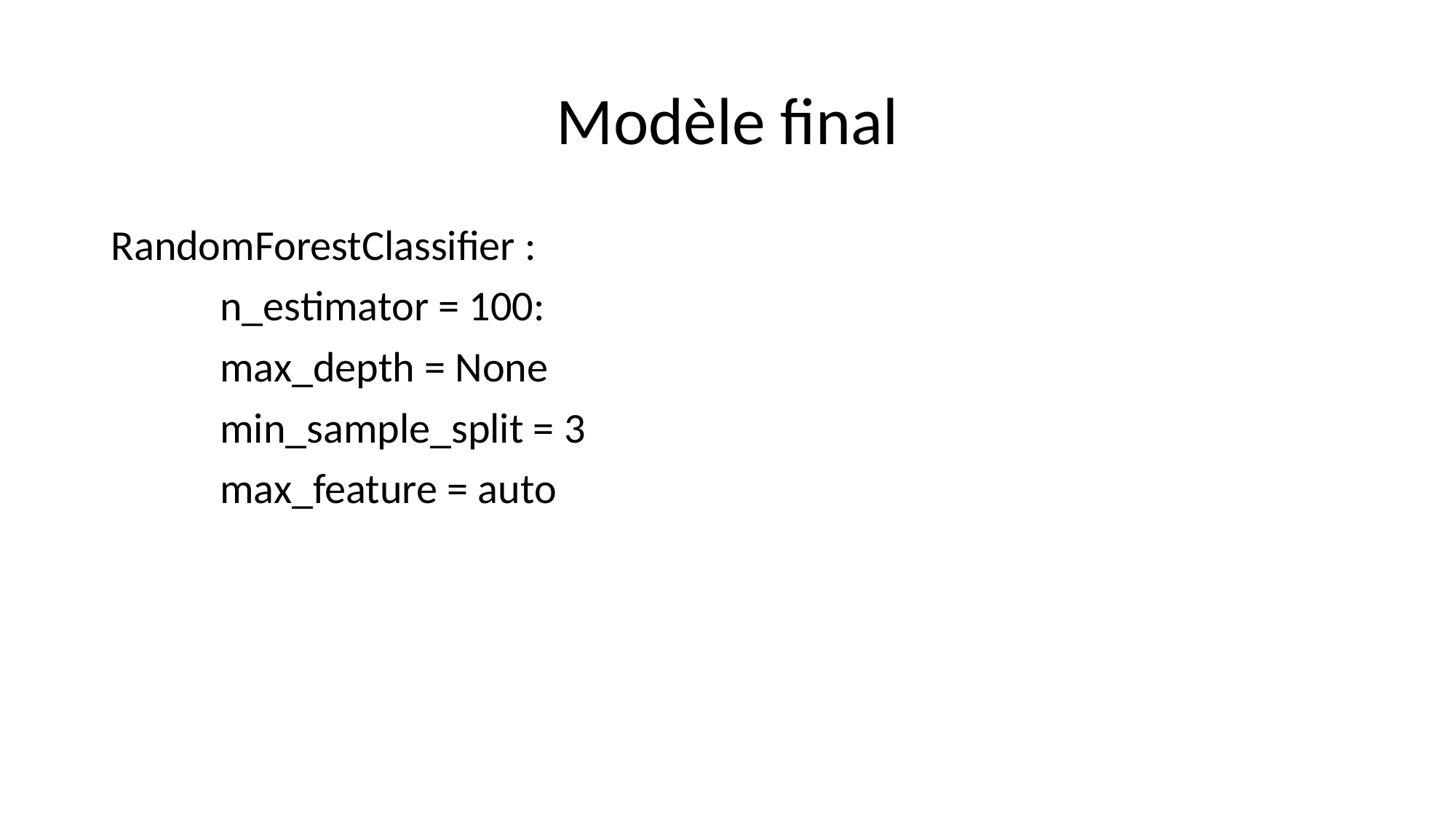

# Modèle final
RandomForestClassifier :
	n_estimator = 100:
	max_depth = None
	min_sample_split = 3
	max_feature = auto